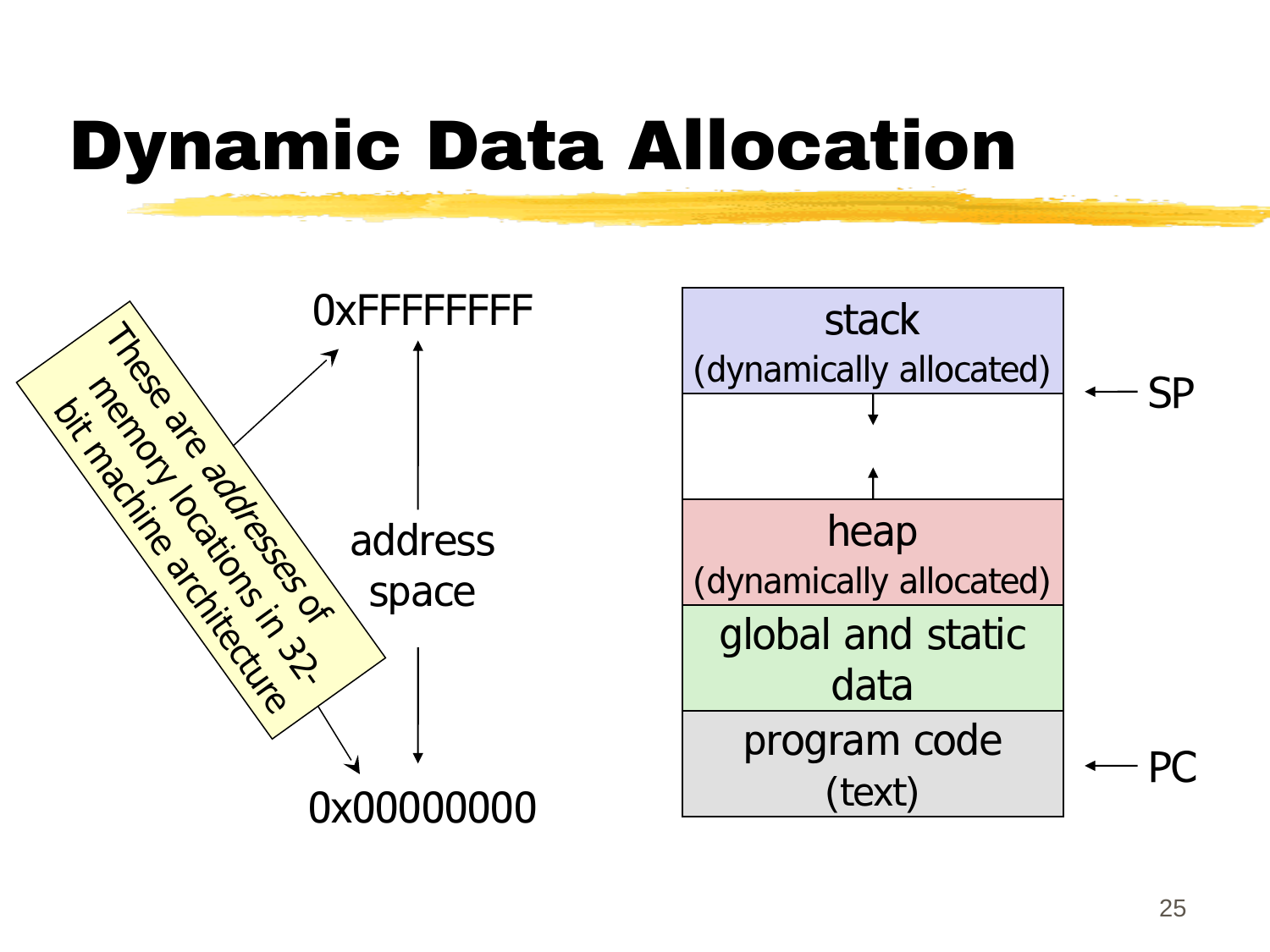

# Dynamic Data Allocation
0xFFFFFFFF
stack
(dynamically allocated)

SP

heap
(dynamically allocated)
address space
global and static
data

program code
(text)
PC

0x00000000

These are addresses of memory locations in 32-bit machine architecture

25